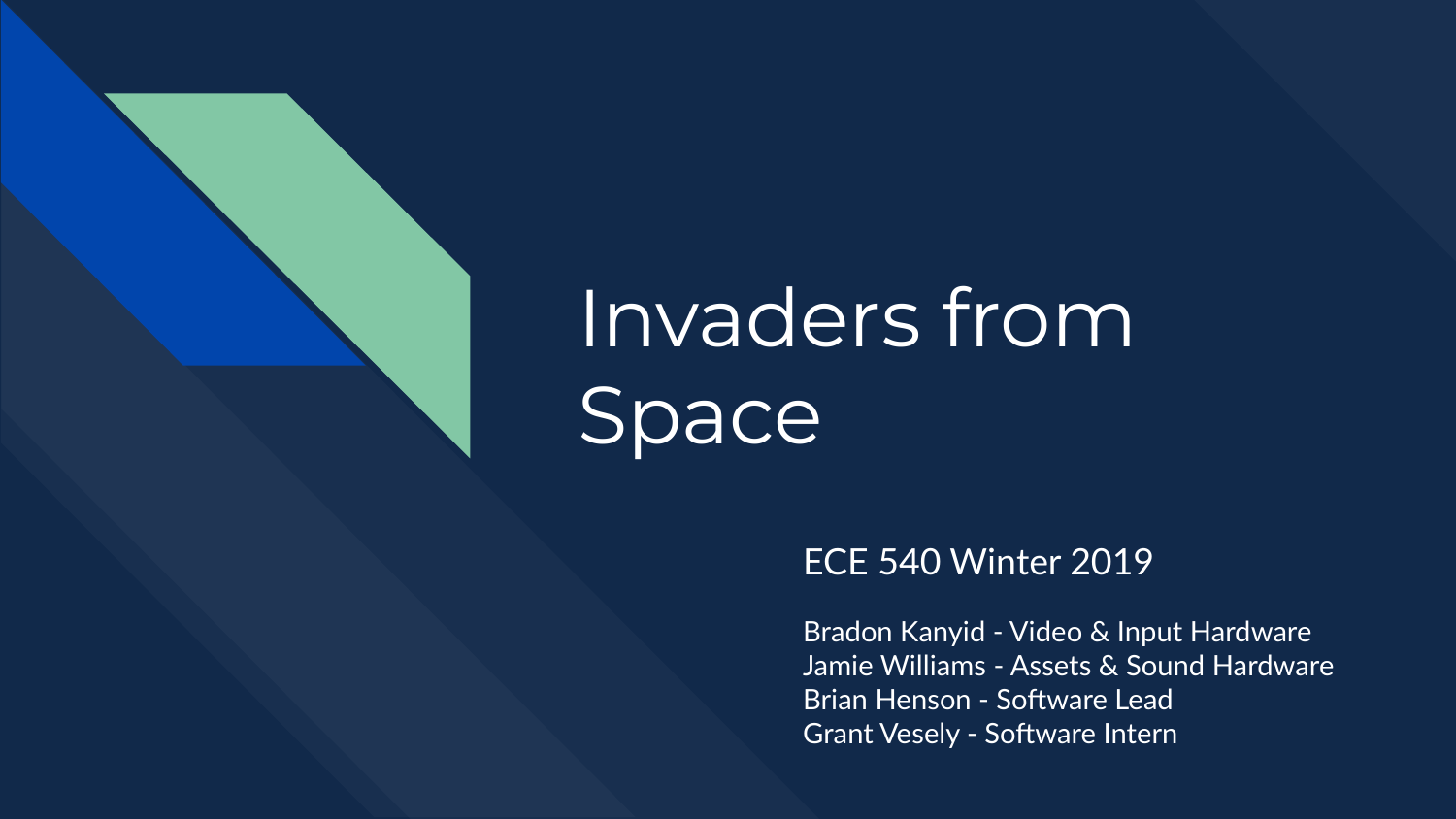

# Invaders from Space
ECE 540 Winter 2019

Bradon Kanyid - Video & Input Hardware
Jamie Williams - Assets & Sound Hardware
Brian Henson - Software Lead
Grant Vesely - Software Intern